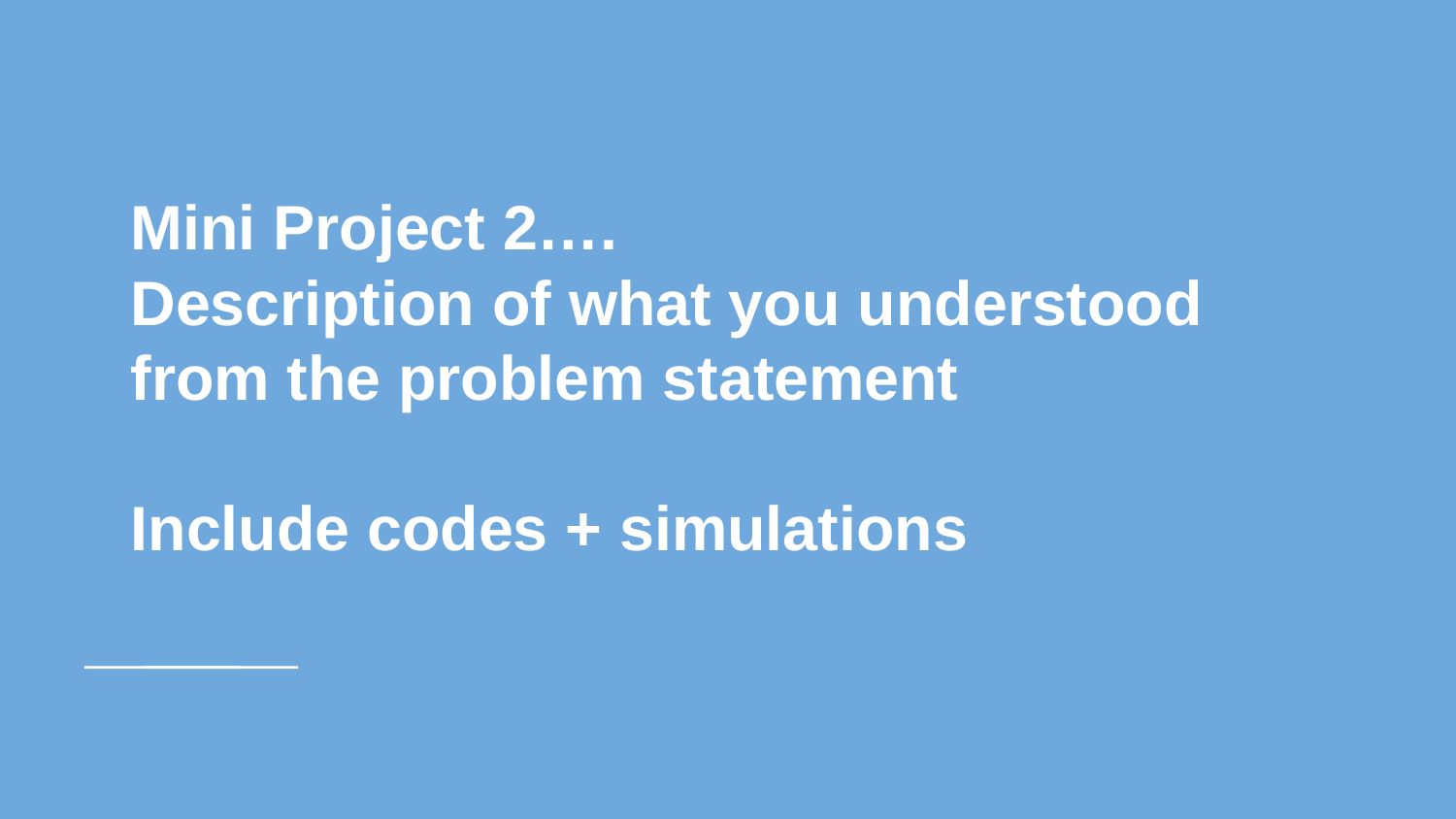

# Mini Project 2….
Description of what you understood from the problem statement

Include codes + simulations